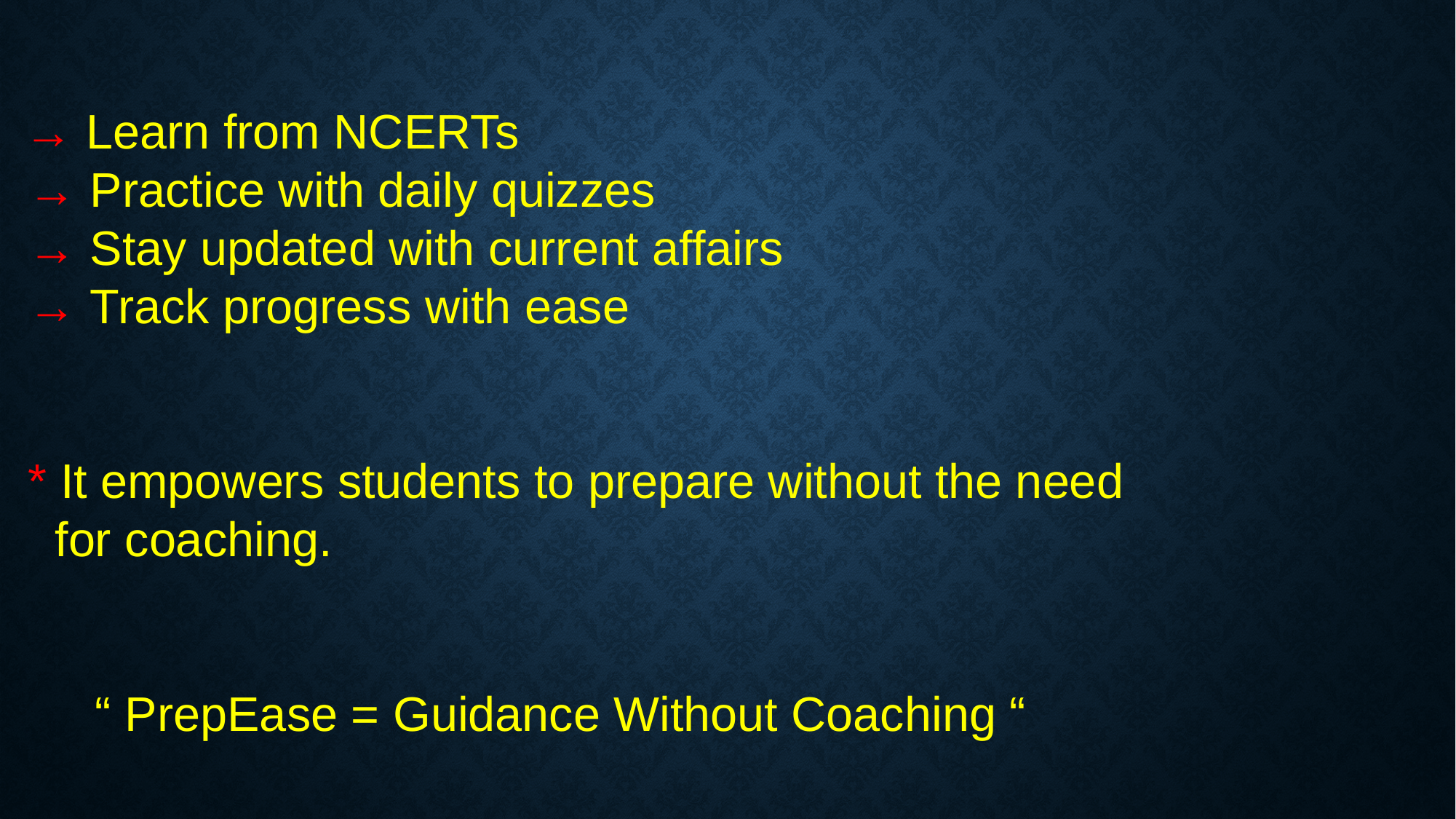

#

 → Learn from NCERTs
 → Practice with daily quizzes
 → Stay updated with current affairs
 → Track progress with ease

 * It empowers students to prepare without the need
   for coaching.

      “ PrepEase = Guidance Without Coaching “